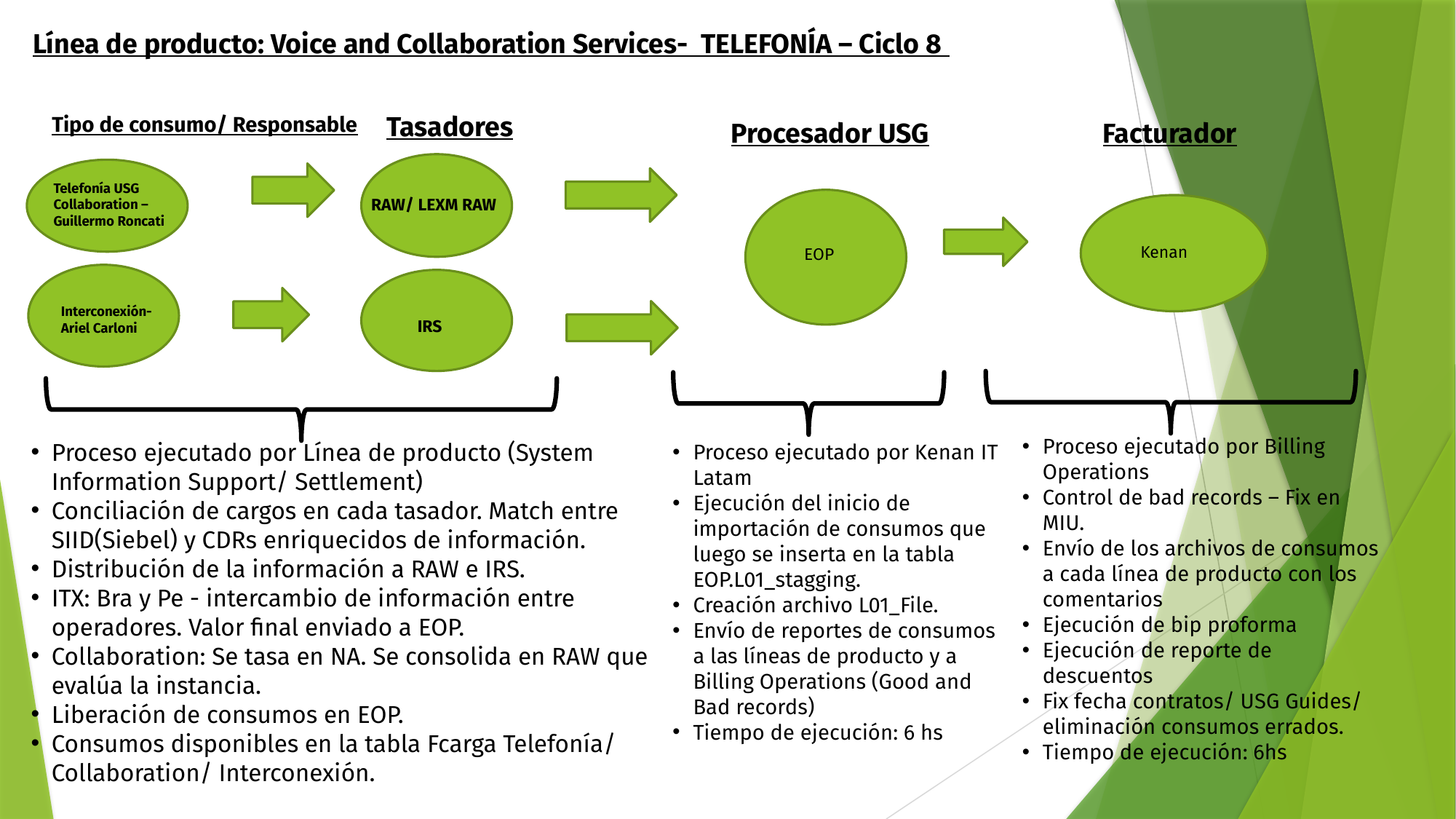

Línea de producto: Voice and Collaboration Services-  TELEFONÍA – Ciclo 8
Tasadores
Tipo de consumo/ Responsable
Procesador USG
Facturador

Telefonía USG
Collaboration –
Guillermo Roncati
        RAW/ LEXM RAW

Kenan
EOP

Interconexión- Ariel Carloni

        IRS
Proceso ejecutado por Billing Operations
Control de bad records – Fix en MIU.
Envío de los archivos de consumos a cada línea de producto con los comentarios
Ejecución de bip proforma
Ejecución de reporte de descuentos
Fix fecha contratos/ USG Guides/ eliminación consumos errados.
Tiempo de ejecución: 6hs

Proceso ejecutado por Línea de producto (System Information Support/ Settlement)
Conciliación de cargos en cada tasador. Match entre SIID(Siebel) y CDRs enriquecidos de información.
Distribución de la información a RAW e IRS.
ITX: Bra y Pe - intercambio de información entre operadores. Valor final enviado a EOP.
Collaboration: Se tasa en NA. Se consolida en RAW que evalúa la instancia.
Liberación de consumos en EOP.
Consumos disponibles en la tabla Fcarga Telefonía/ Collaboration/ Interconexión.
Proceso ejecutado por Kenan IT Latam
Ejecución del inicio de importación de consumos que luego se inserta en la tabla EOP.L01_stagging.
Creación archivo L01_File.
Envío de reportes de consumos a las líneas de producto y a Billing Operations (Good and Bad records)
Tiempo de ejecución: 6 hs